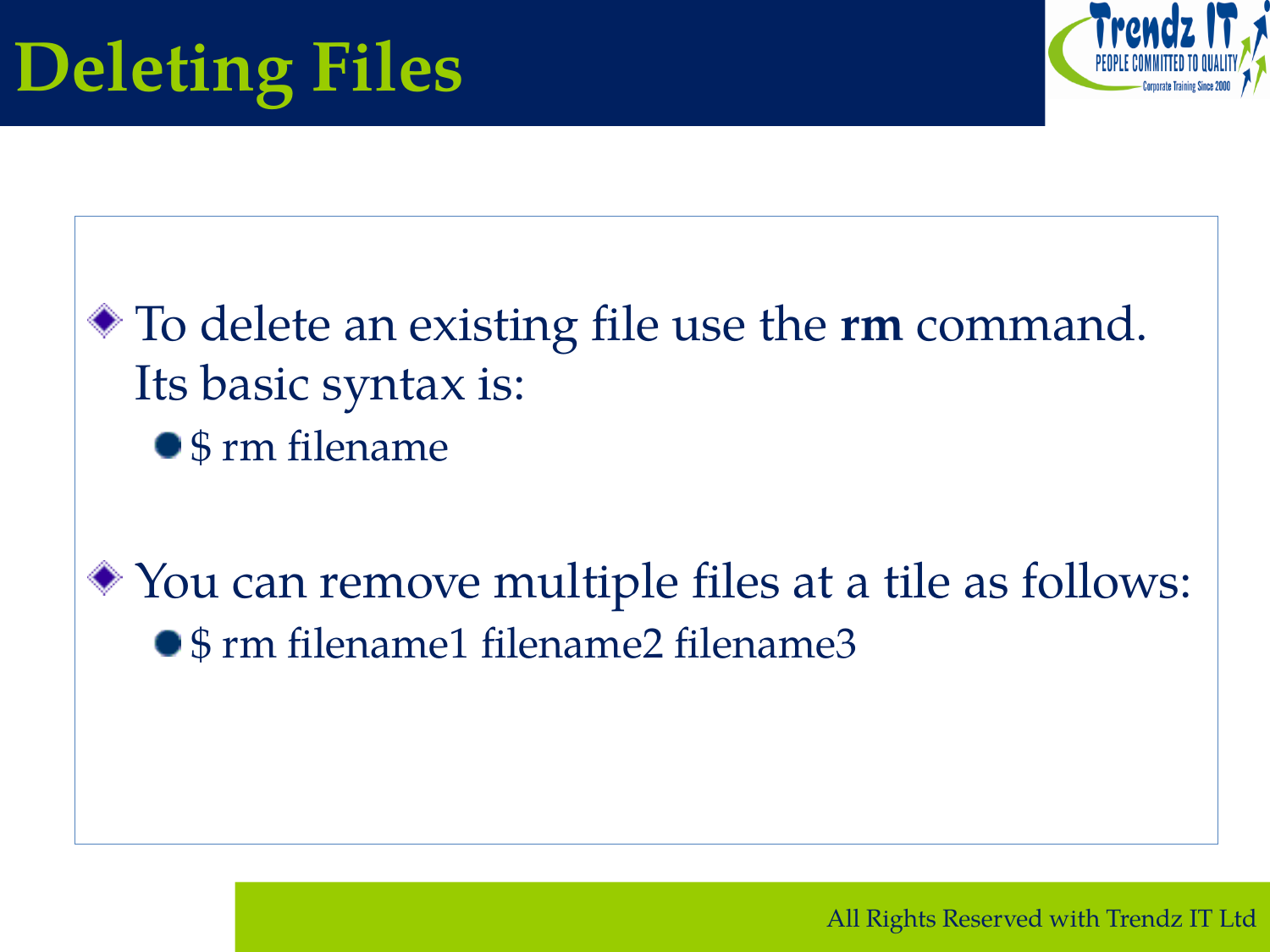

# Deleting Files

To delete an existing file use the rm command. Its basic syntax is:
$ rm filename

You can remove multiple files at a tile as follows:
$ rm filename1 filename2 filename3
All Rights Reserved with Trendz IT Ltd